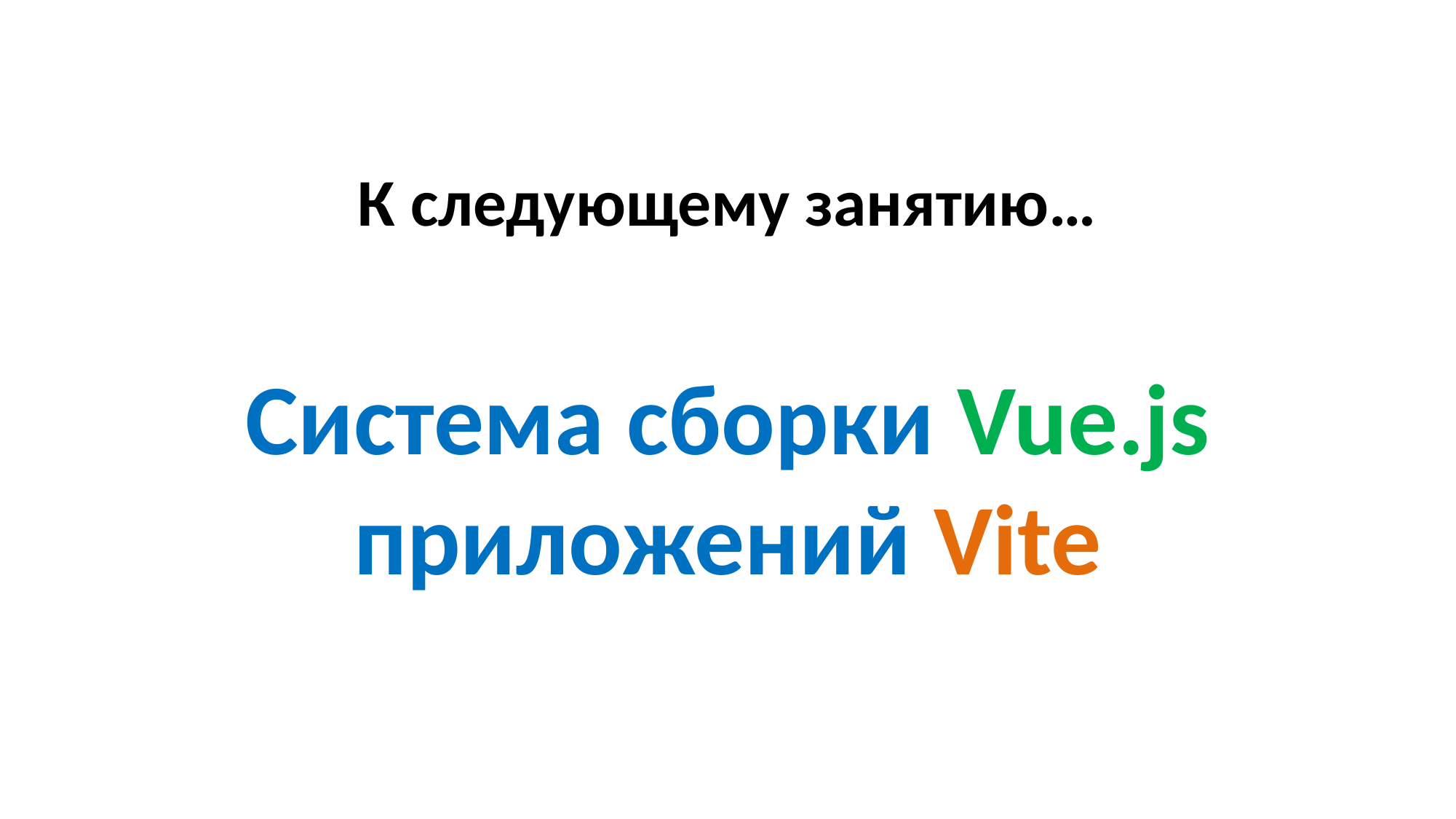

К следующему занятию…
Система сборки Vue.js приложений Vite